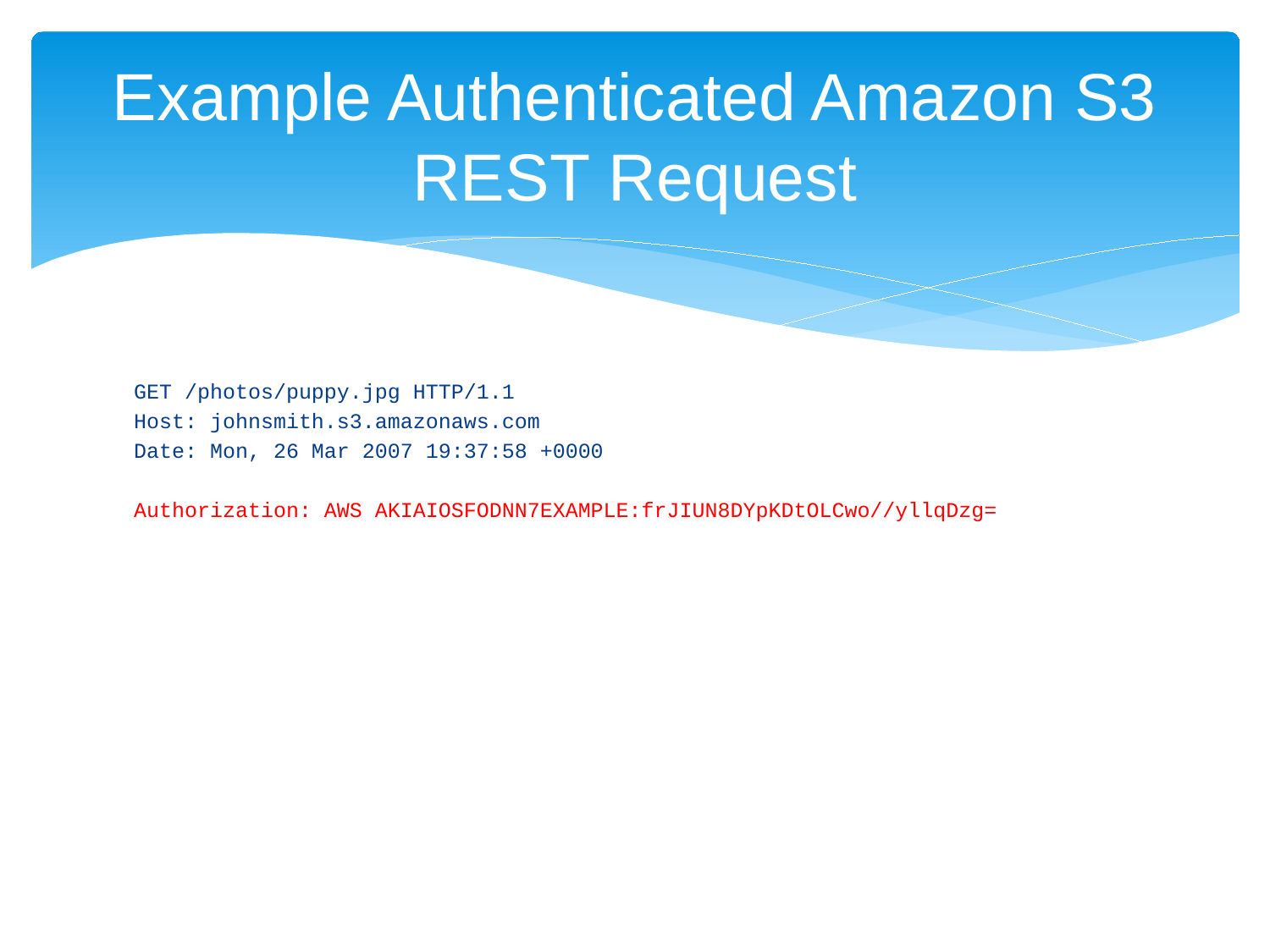

# Example Authenticated Amazon S3 REST Request
GET /photos/puppy.jpg HTTP/1.1
Host: johnsmith.s3.amazonaws.com
Date: Mon, 26 Mar 2007 19:37:58 +0000

Authorization: AWS AKIAIOSFODNN7EXAMPLE:frJIUN8DYpKDtOLCwo//yllqDzg=